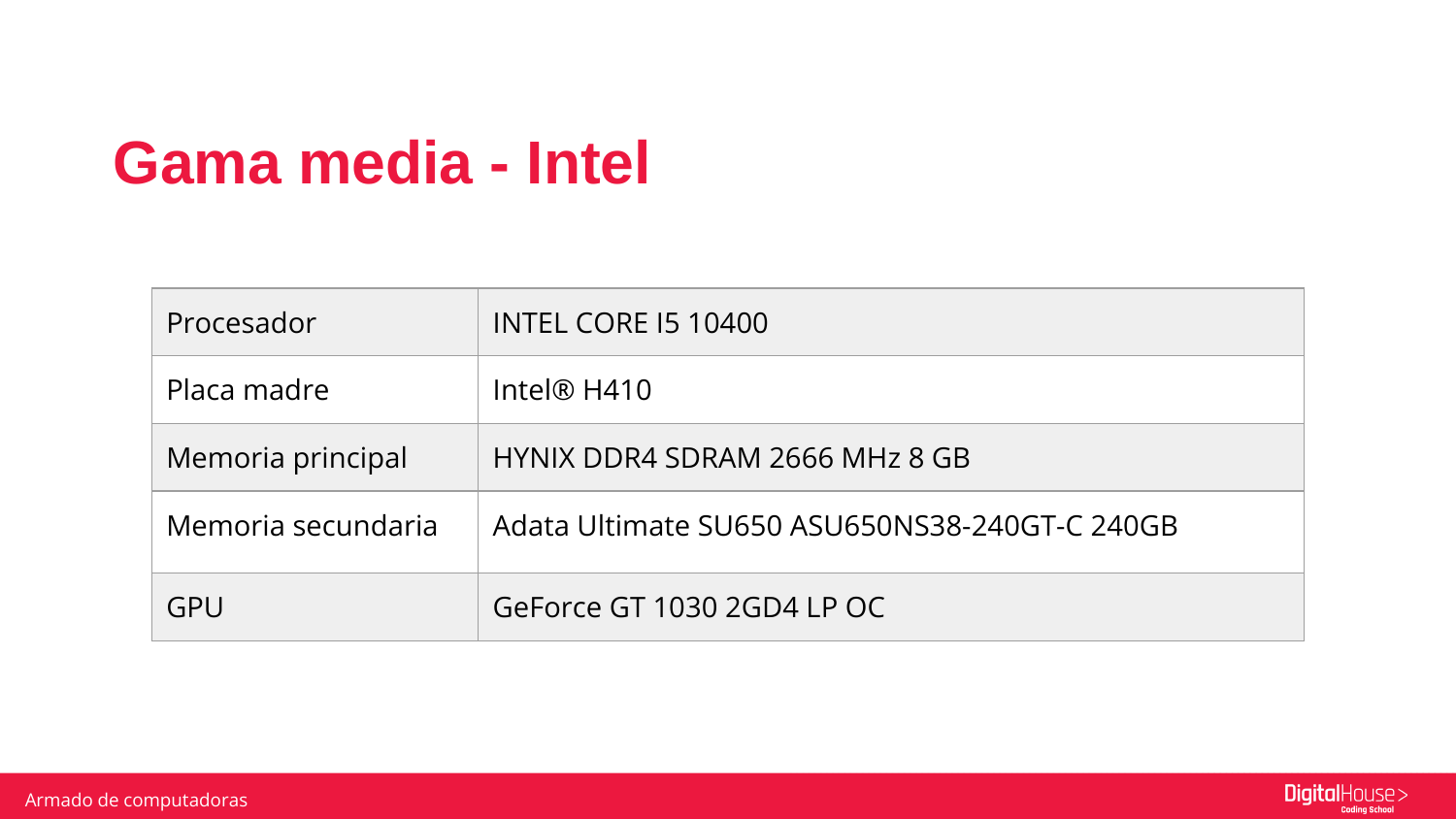

Gama media - Intel

| Procesador | INTEL CORE I5 10400 |
| --- | --- |
| Placa madre | Intel® H410 |
| Memoria principal | HYNIX DDR4 SDRAM 2666 MHz 8 GB |
| Memoria secundaria | Adata Ultimate SU650 ASU650NS38-240GT-C 240GB |
| GPU | GeForce GT 1030 2GD4 LP OC |